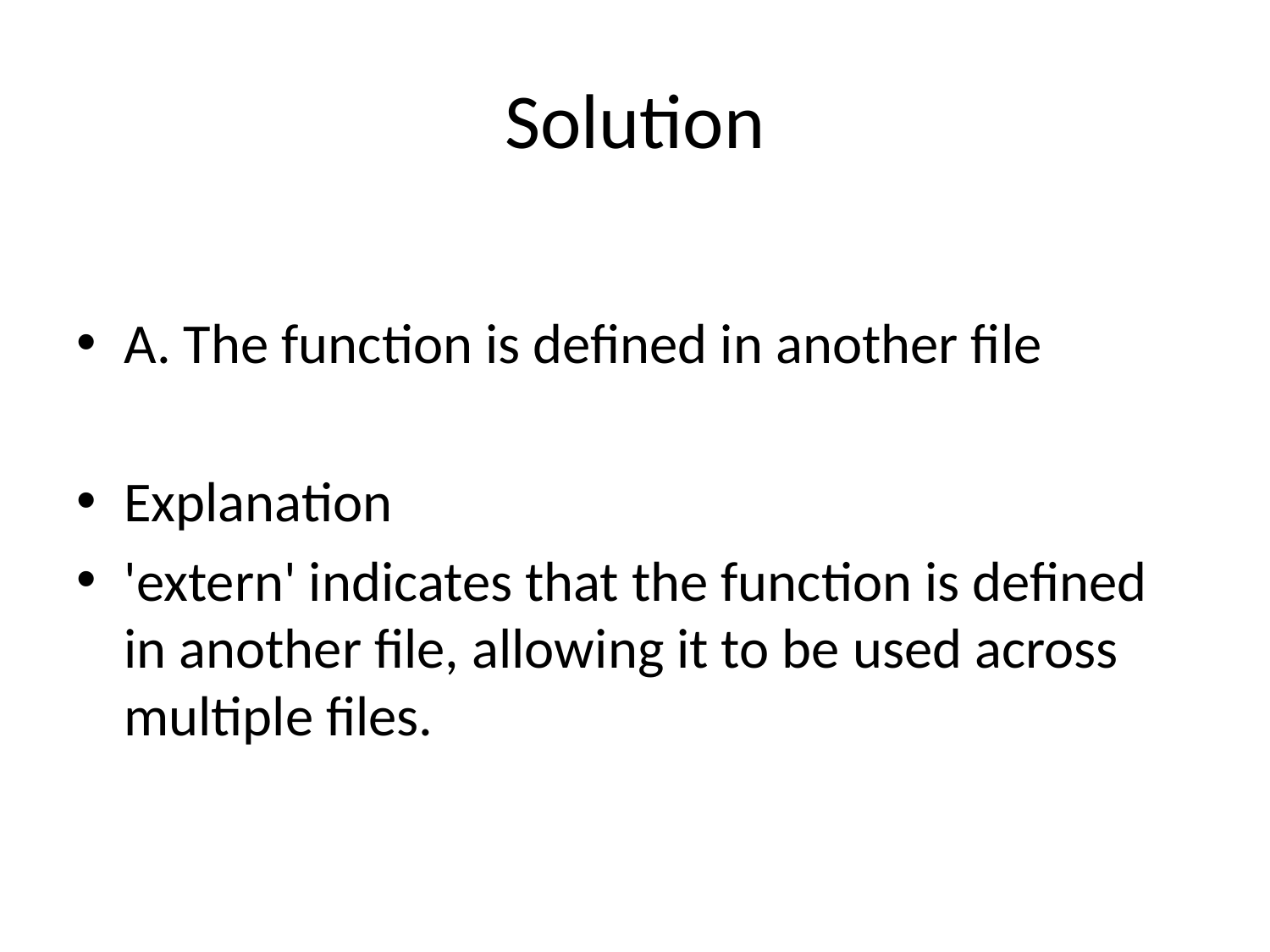

# Solution

A. The function is defined in another file

Explanation
'extern' indicates that the function is defined in another file, allowing it to be used across multiple files.